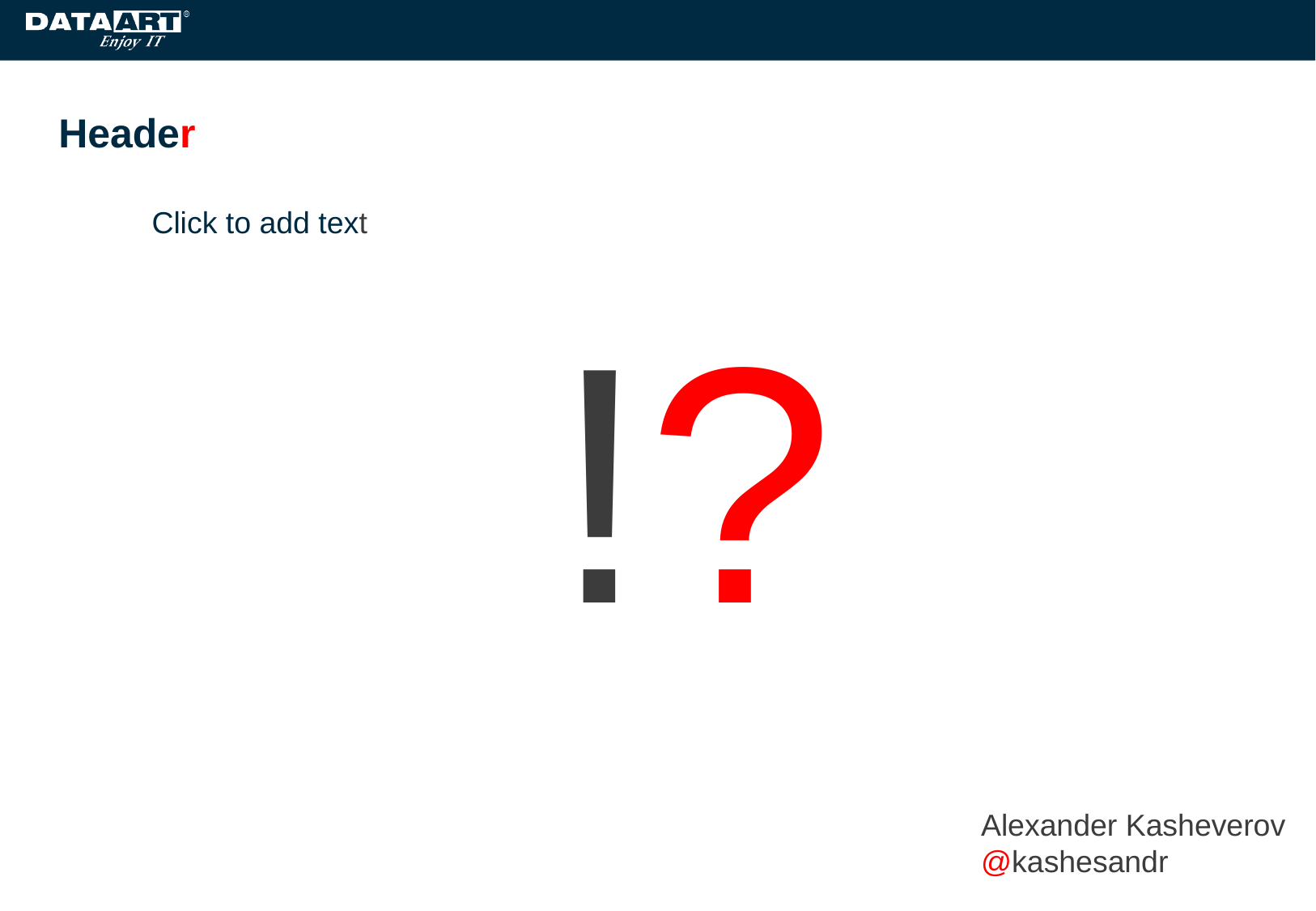

# Header
Click to add text
!?
Alexander Kasheverov
@kashesandr